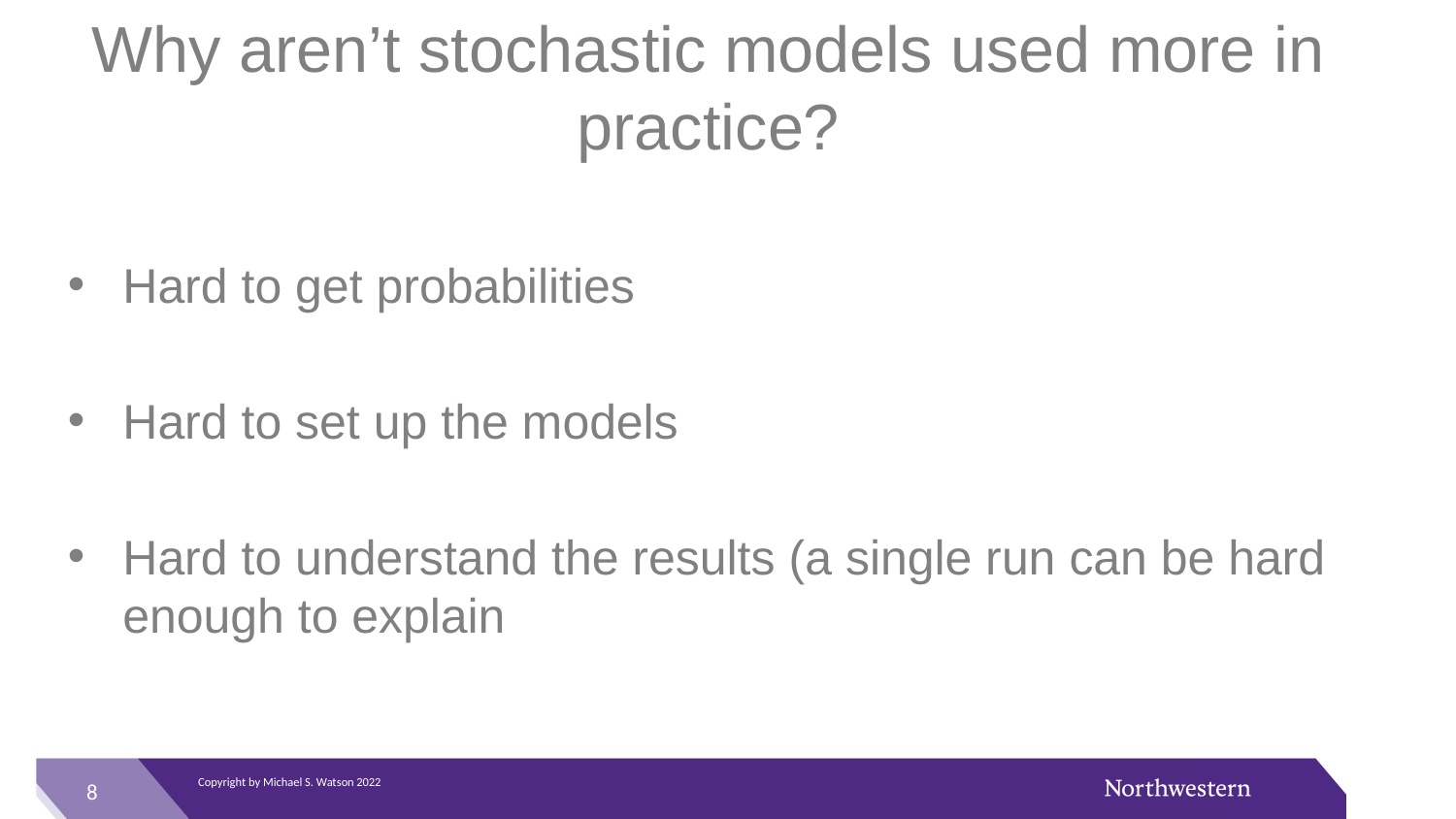

# Why aren’t stochastic models used more in practice?
Hard to get probabilities

Hard to set up the models

Hard to understand the results (a single run can be hard enough to explain